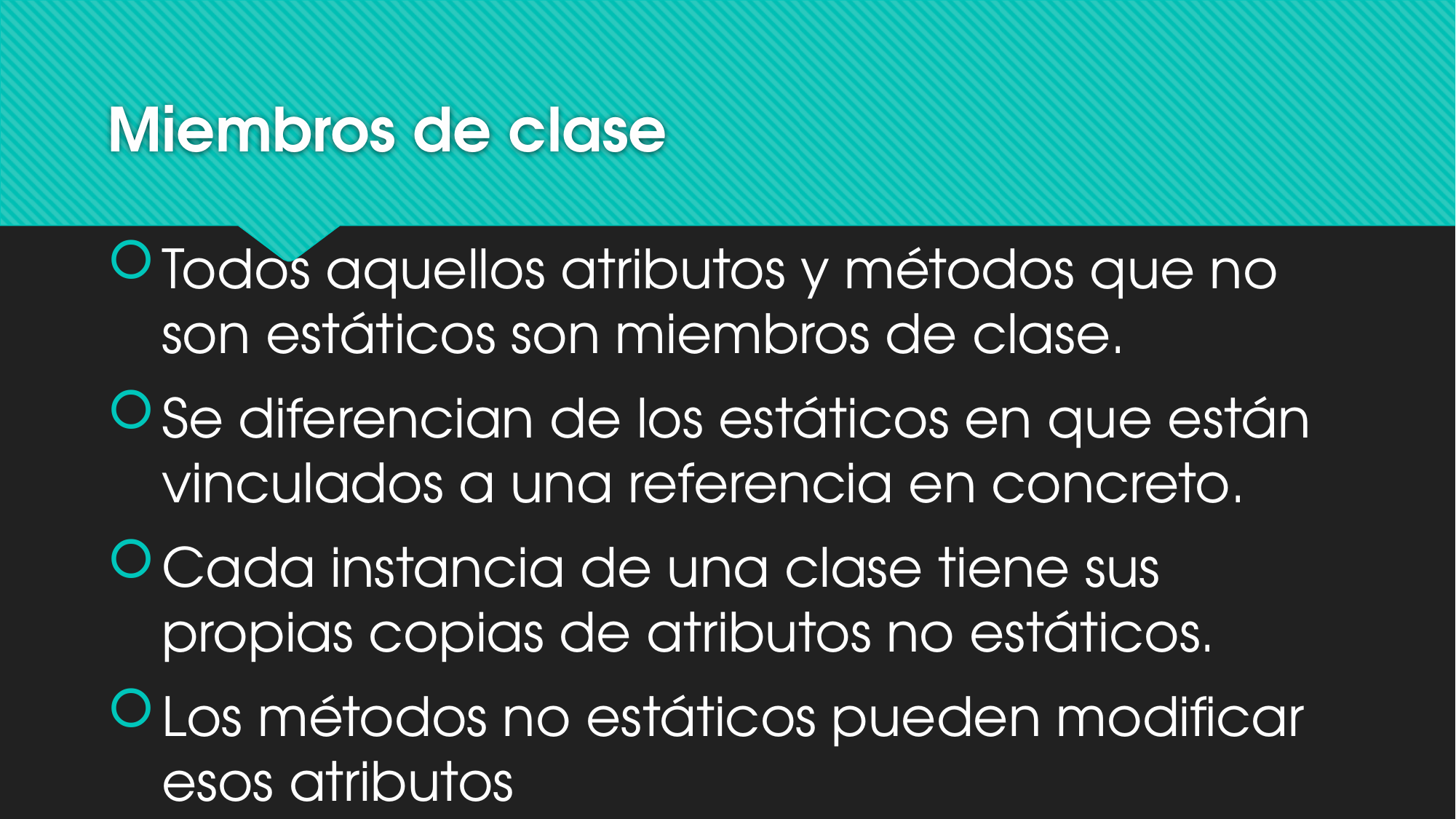

# Miembros de clase
Todos aquellos atributos y métodos que no son estáticos son miembros de clase.
Se diferencian de los estáticos en que están vinculados a una referencia en concreto.
Cada instancia de una clase tiene sus propias copias de atributos no estáticos.
Los métodos no estáticos pueden modificar esos atributos